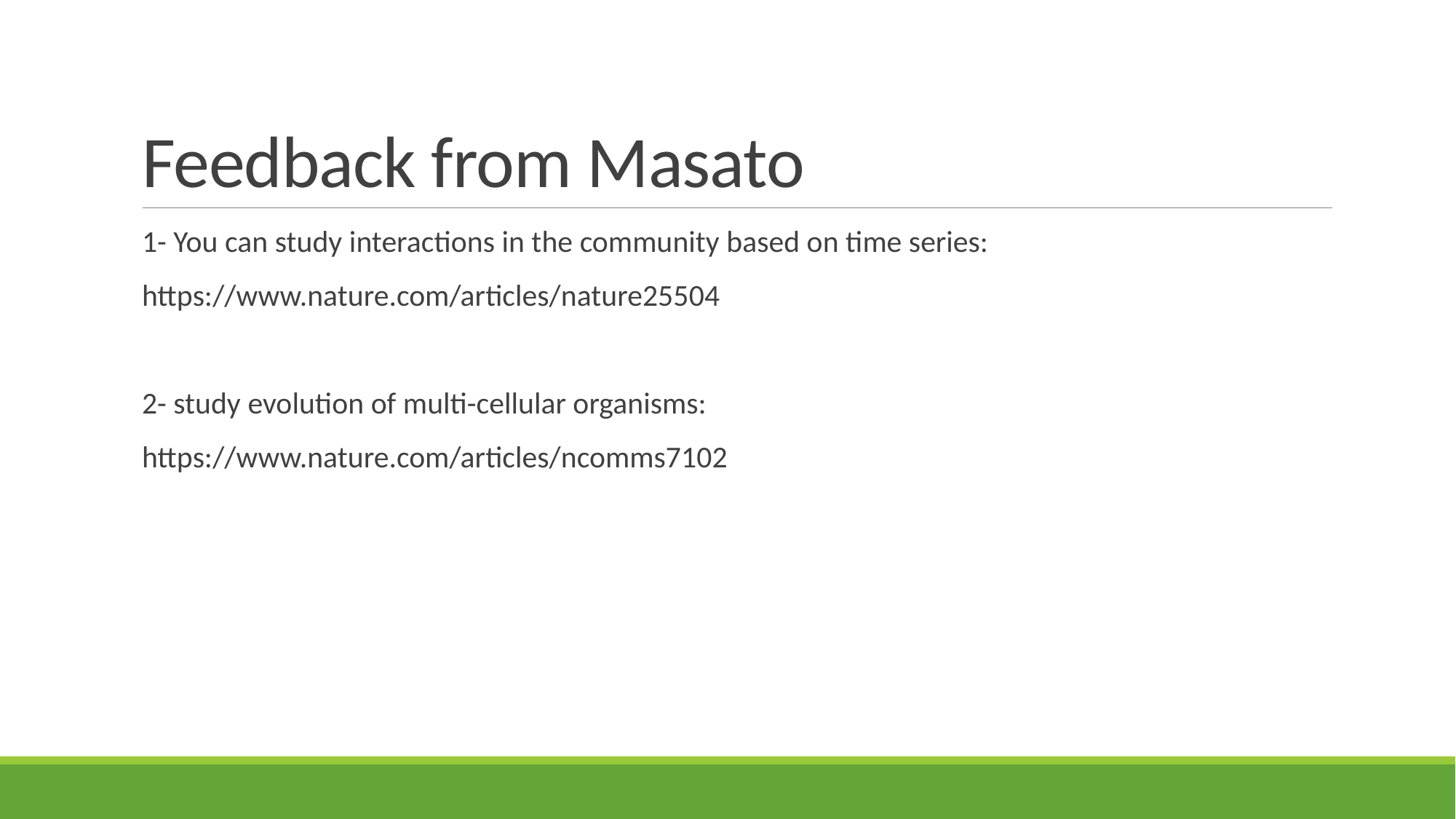

# Feedback from Masato
1- You can study interactions in the community based on time series:
https://www.nature.com/articles/nature25504

2- study evolution of multi-cellular organisms:
https://www.nature.com/articles/ncomms7102